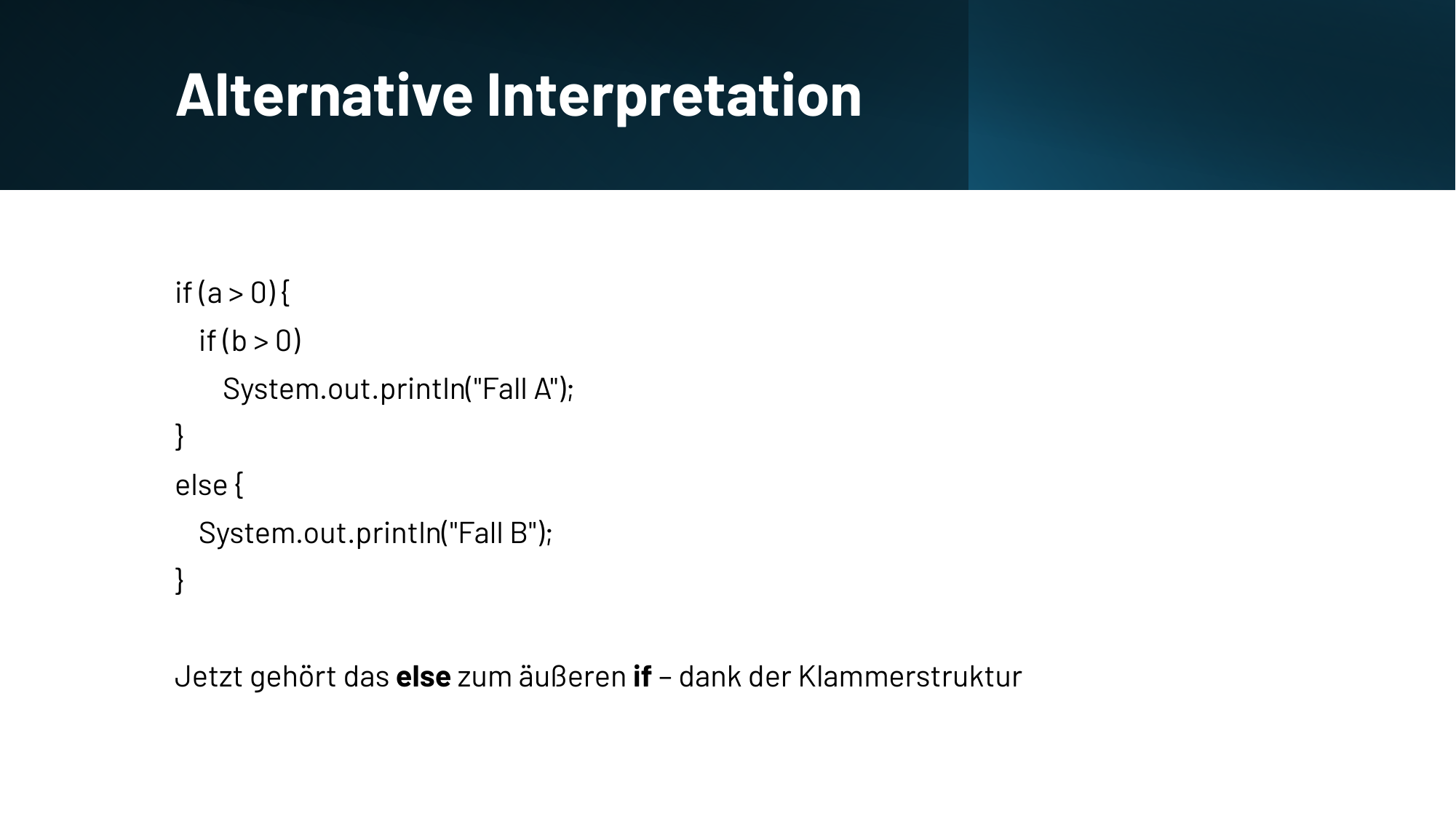

# Alternative Interpretation
if (a > 0) {
    if (b > 0)
        System.out.println("Fall A");
}
else {
    System.out.println("Fall B");
}

Jetzt gehört das else zum äußeren if – dank der Klammerstruktur